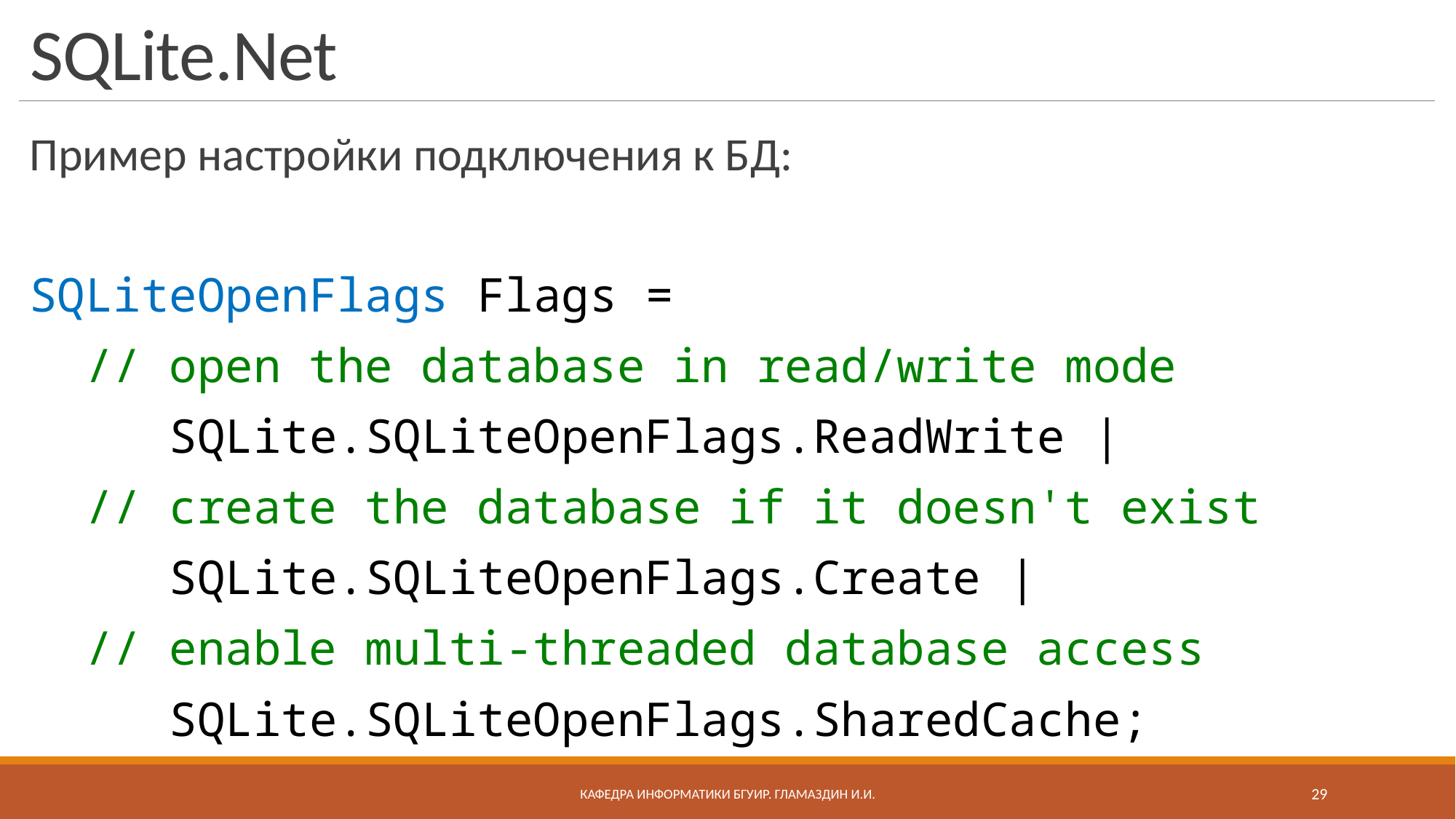

# SQLite.Net
Пример настройки подключения к БД:

SQLiteOpenFlags Flags =
  // open the database in read/write mode
     SQLite.SQLiteOpenFlags.ReadWrite |
  // create the database if it doesn't exist
     SQLite.SQLiteOpenFlags.Create |
  // enable multi-threaded database access
     SQLite.SQLiteOpenFlags.SharedCache;

Кафедра информатики бгуир. Гламаздин И.и.
29